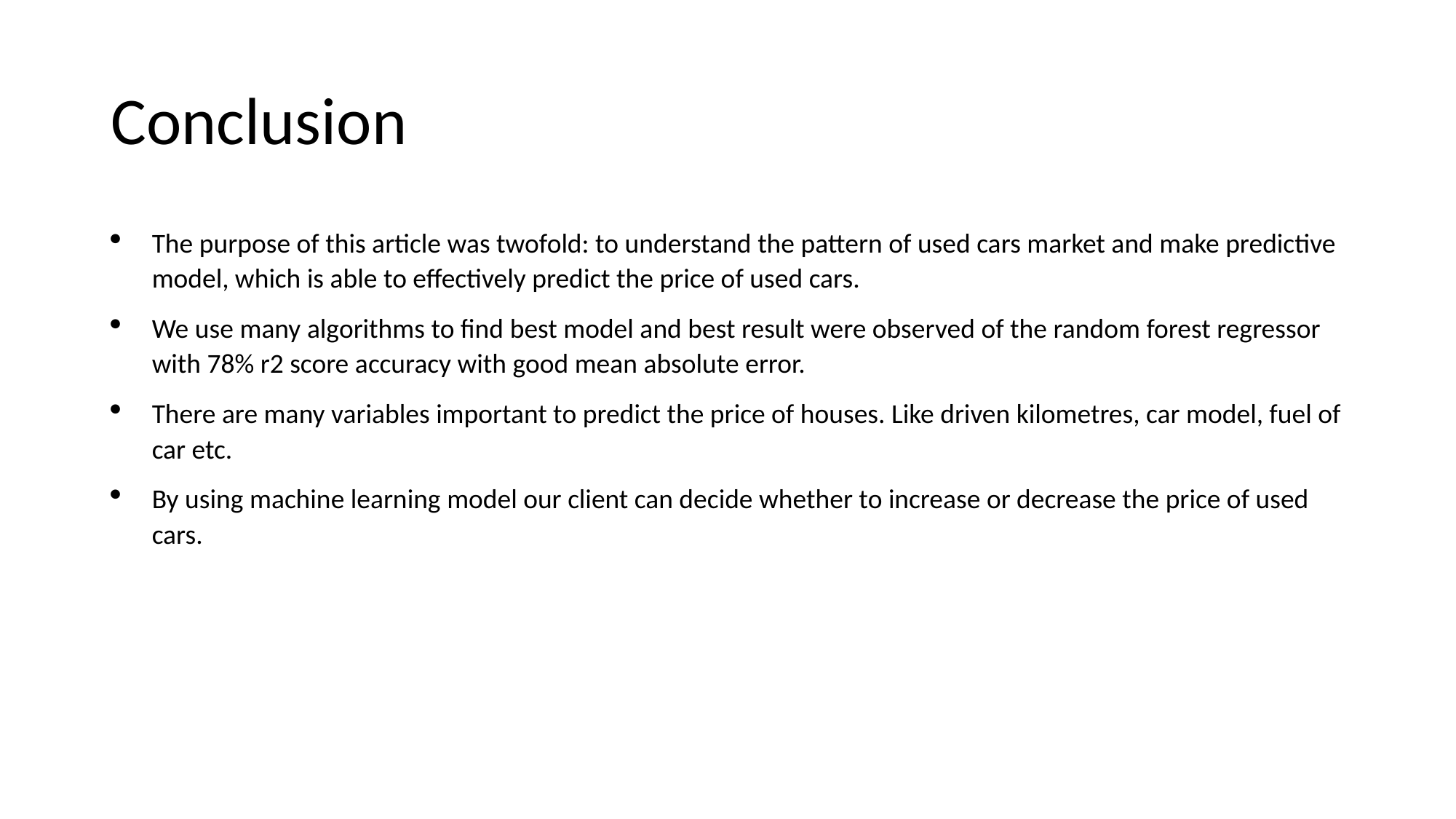

# Conclusion
The purpose of this article was twofold: to understand the pattern of used cars market and make predictive model, which is able to effectively predict the price of used cars.
We use many algorithms to find best model and best result were observed of the random forest regressor with 78% r2 score accuracy with good mean absolute error.
There are many variables important to predict the price of houses. Like driven kilometres, car model, fuel of car etc.
By using machine learning model our client can decide whether to increase or decrease the price of used cars.